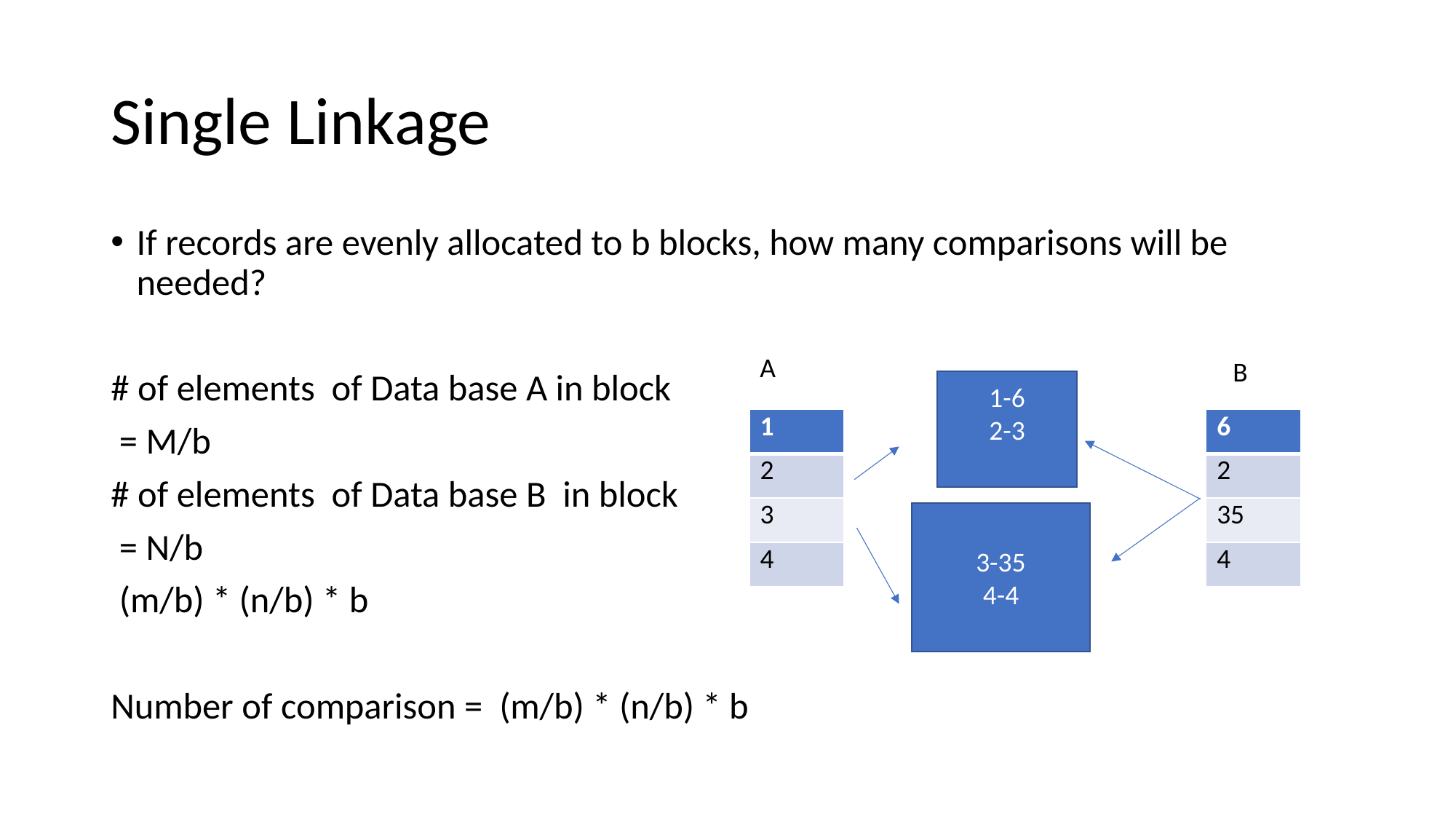

# Single Linkage
If records are evenly allocated to b blocks, how many comparisons will be needed?

# of elements  of Data base A in block
 = M/b
# of elements  of Data base B  in block
 = N/b
 (m/b) * (n/b) * b

Number of comparison =  (m/b) * (n/b) * b

A
B
1-6
2-3

| 1 |
| --- |
| 2 |
| 3 |
| 4 |
| 6 |
| --- |
| 2 |
| 35 |
| 4 |
3-35
4-4